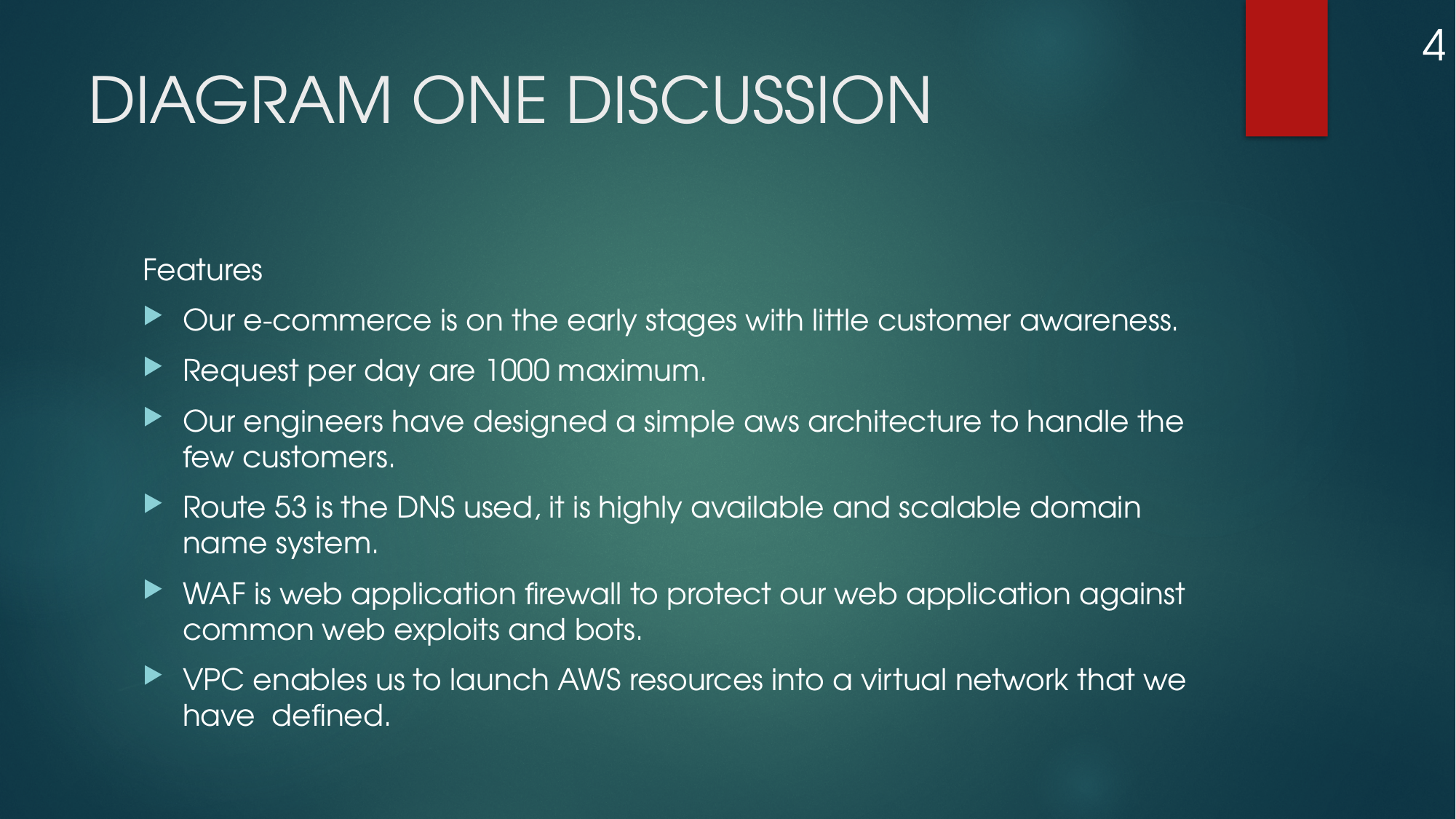

4
# DIAGRAM ONE DISCUSSION
Features
Our e-commerce is on the early stages with little customer awareness.
Request per day are 1000 maximum.
Our engineers have designed a simple aws architecture to handle the few customers.
Route 53 is the DNS used, it is highly available and scalable domain name system.
WAF is web application firewall to protect our web application against common web exploits and bots.
VPC enables us to launch AWS resources into a virtual network that we have  defined.